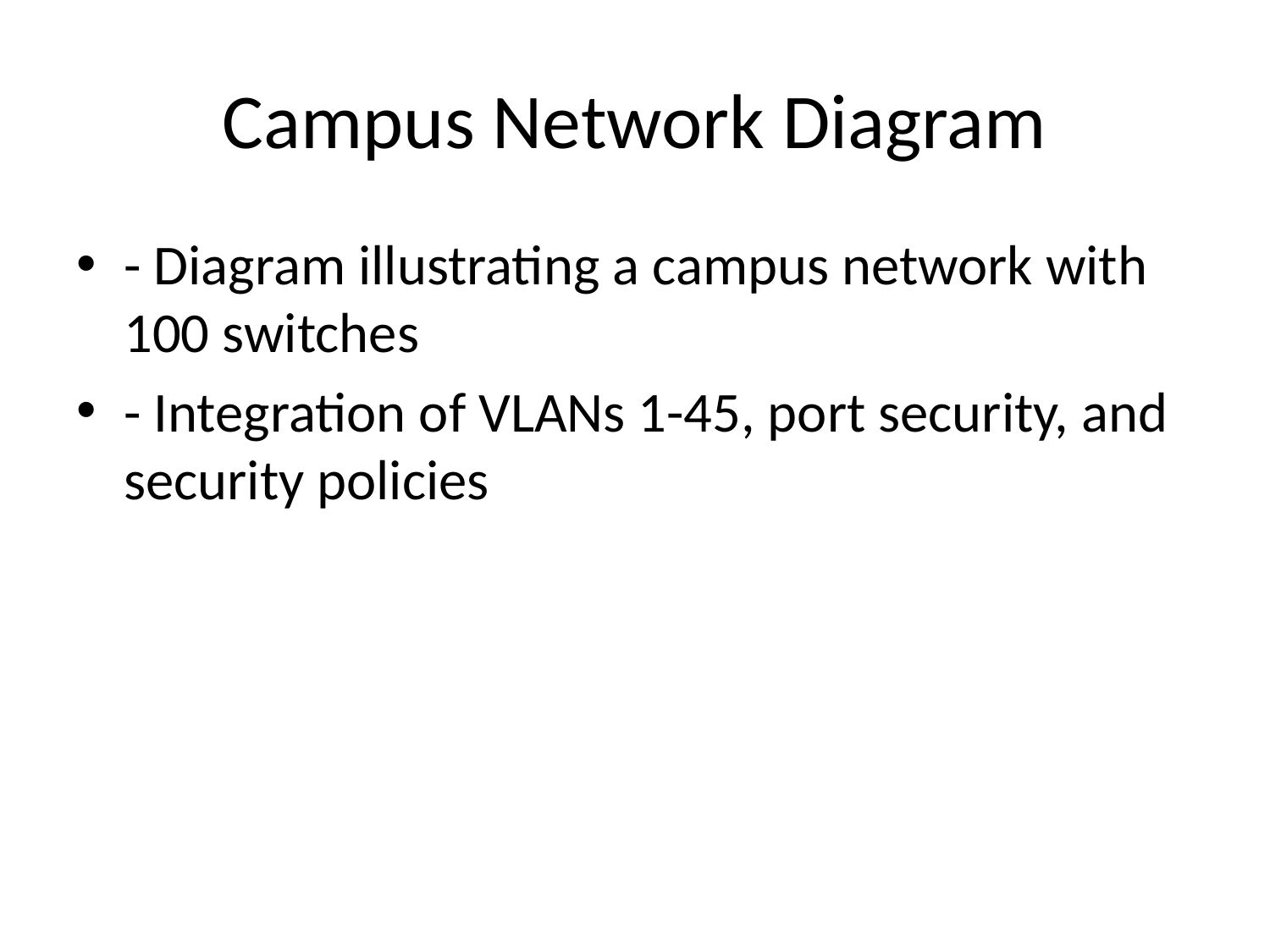

# Campus Network Diagram
- Diagram illustrating a campus network with 100 switches
- Integration of VLANs 1-45, port security, and security policies